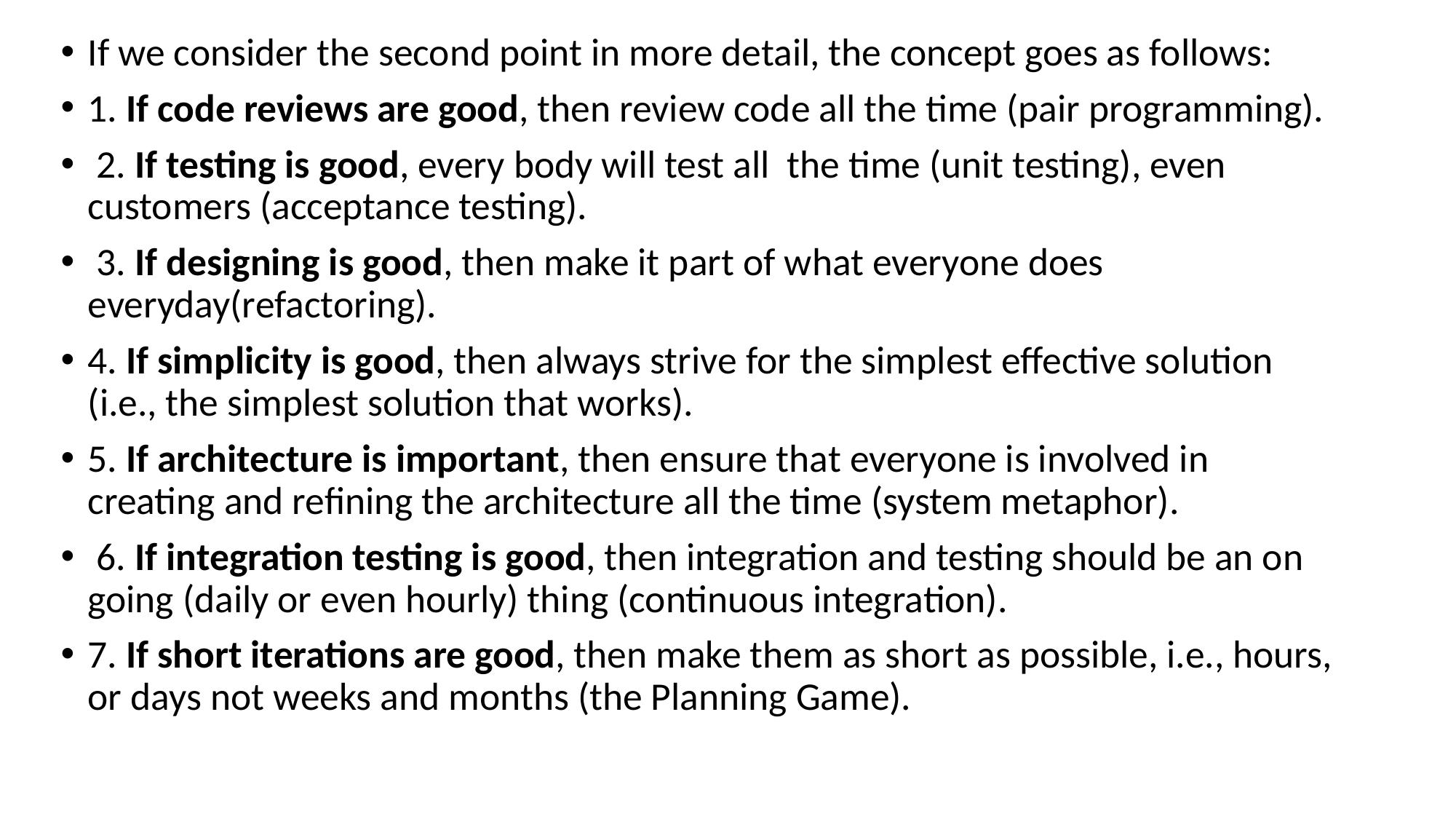

If we consider the second point in more detail, the concept goes as follows:
1. If code reviews are good, then review code all the time (pair programming).
 2. If testing is good, every body will test all  the time (unit testing), even customers (acceptance testing).
 3. If designing is good, then make it part of what everyone does everyday(refactoring).
4. If simplicity is good, then always strive for the simplest effective solution (i.e., the simplest solution that works).
5. If architecture is important, then ensure that everyone is involved in creating and reﬁning the architecture all the time (system metaphor).
 6. If integration testing is good, then integration and testing should be an on going (daily or even hourly) thing (continuous integration).
7. If short iterations are good, then make them as short as possible, i.e., hours, or days not weeks and months (the Planning Game).